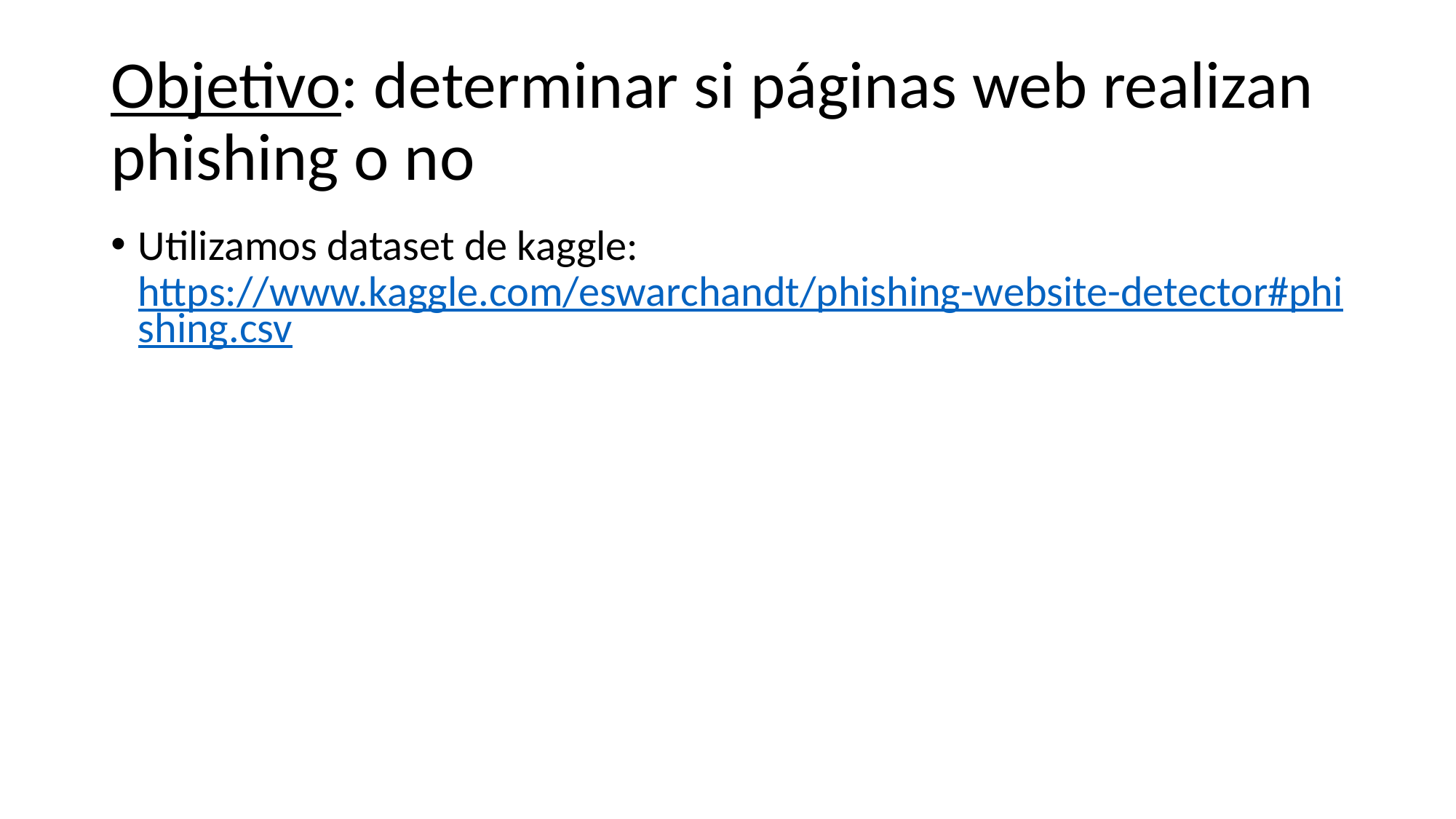

# Objetivo: determinar si páginas web realizan phishing o no
Utilizamos dataset de kaggle: https://www.kaggle.com/eswarchandt/phishing-website-detector#phishing.csv